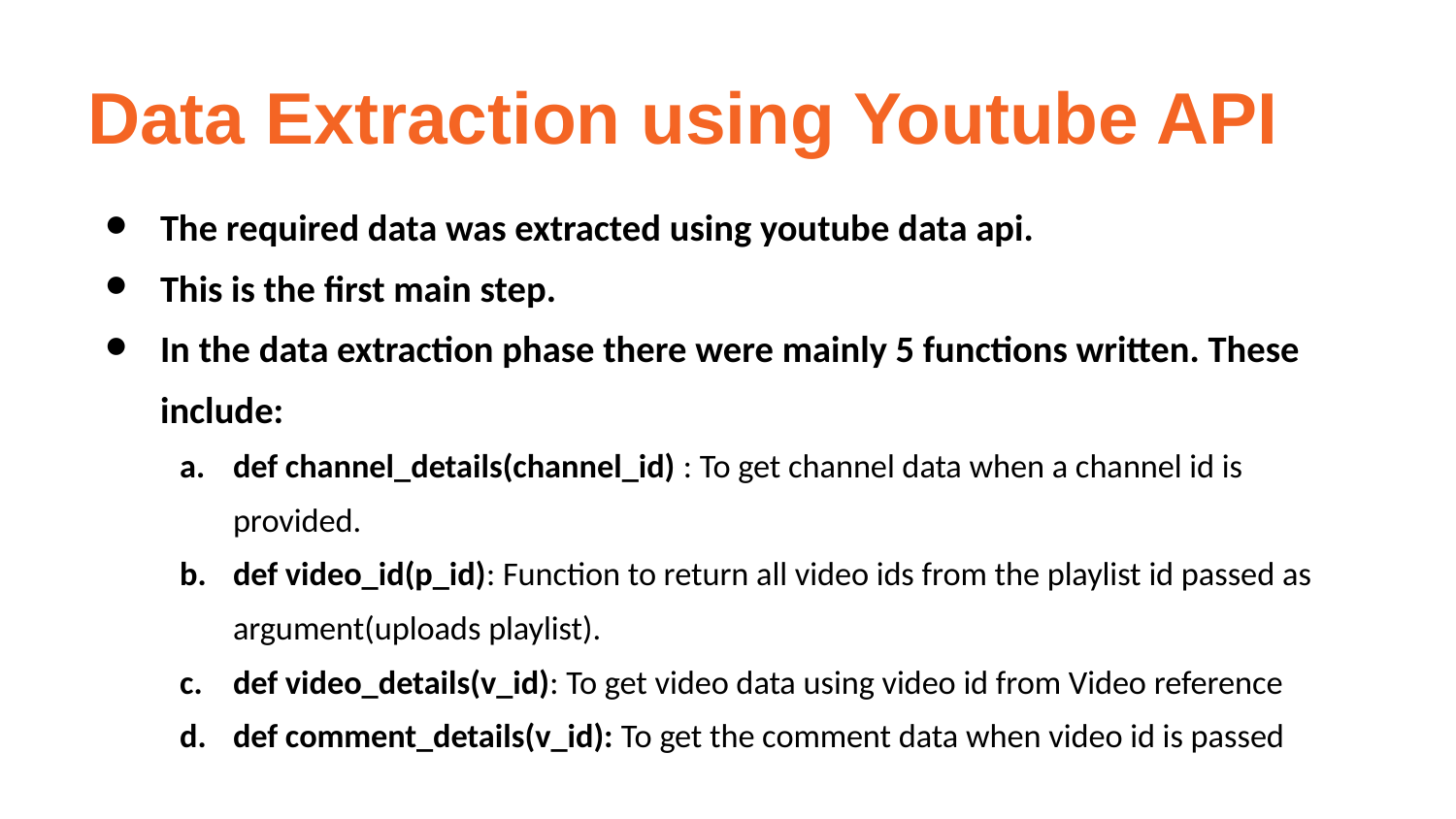

Data Extraction using Youtube API
The required data was extracted using youtube data api.
This is the first main step.
In the data extraction phase there were mainly 5 functions written. These include:
def channel_details(channel_id) : To get channel data when a channel id is provided.
def video_id(p_id): Function to return all video ids from the playlist id passed as argument(uploads playlist).
def video_details(v_id): To get video data using video id from Video reference
def comment_details(v_id): To get the comment data when video id is passed